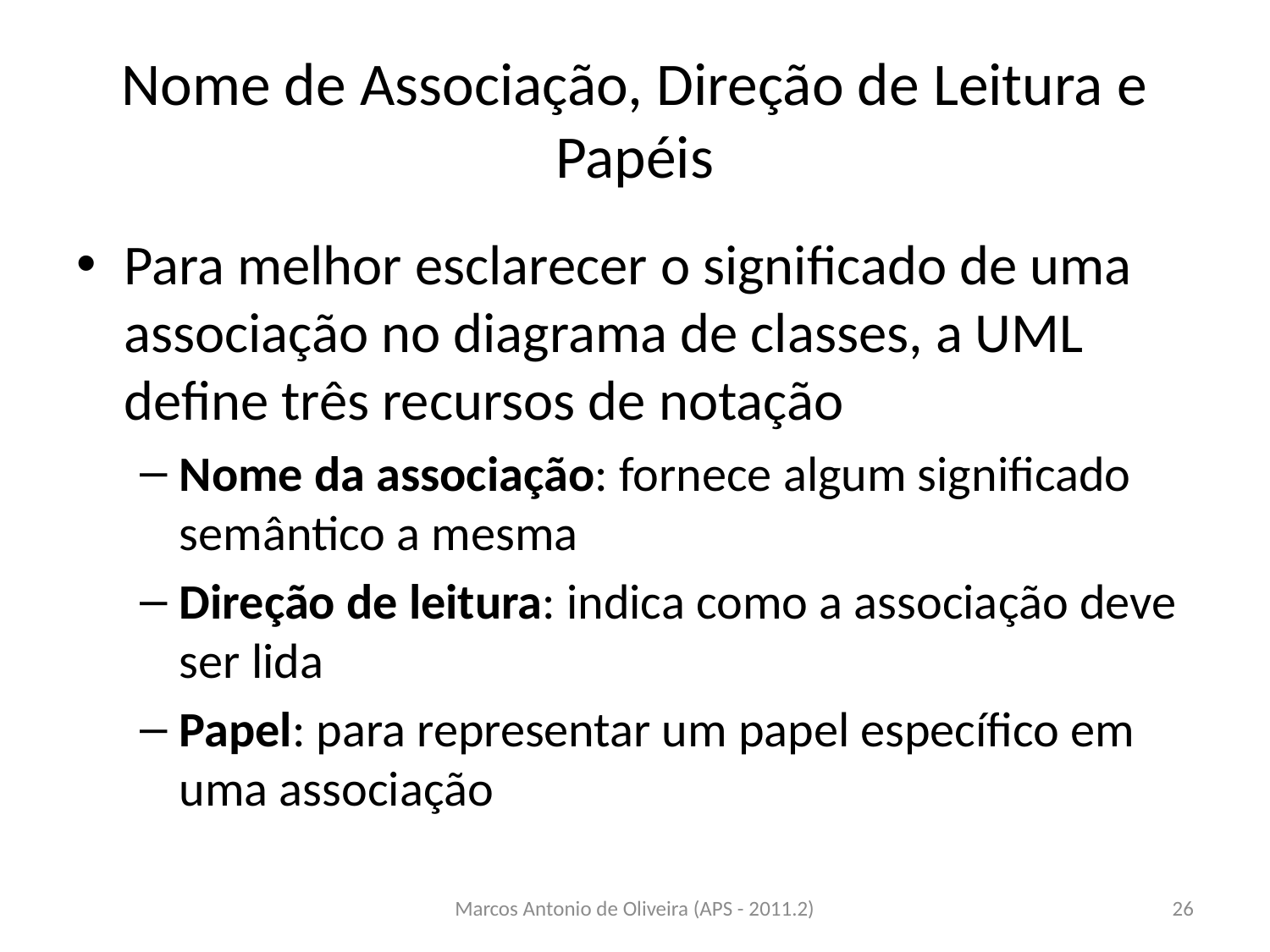

# Nome de Associação, Direção de Leitura e Papéis
Para melhor esclarecer o significado de uma associação no diagrama de classes, a UML define três recursos de notação
Nome da associação: fornece algum significado semântico a mesma
Direção de leitura: indica como a associação deve ser lida
Papel: para representar um papel específico em uma associação
Marcos Antonio de Oliveira (APS - 2011.2)
26